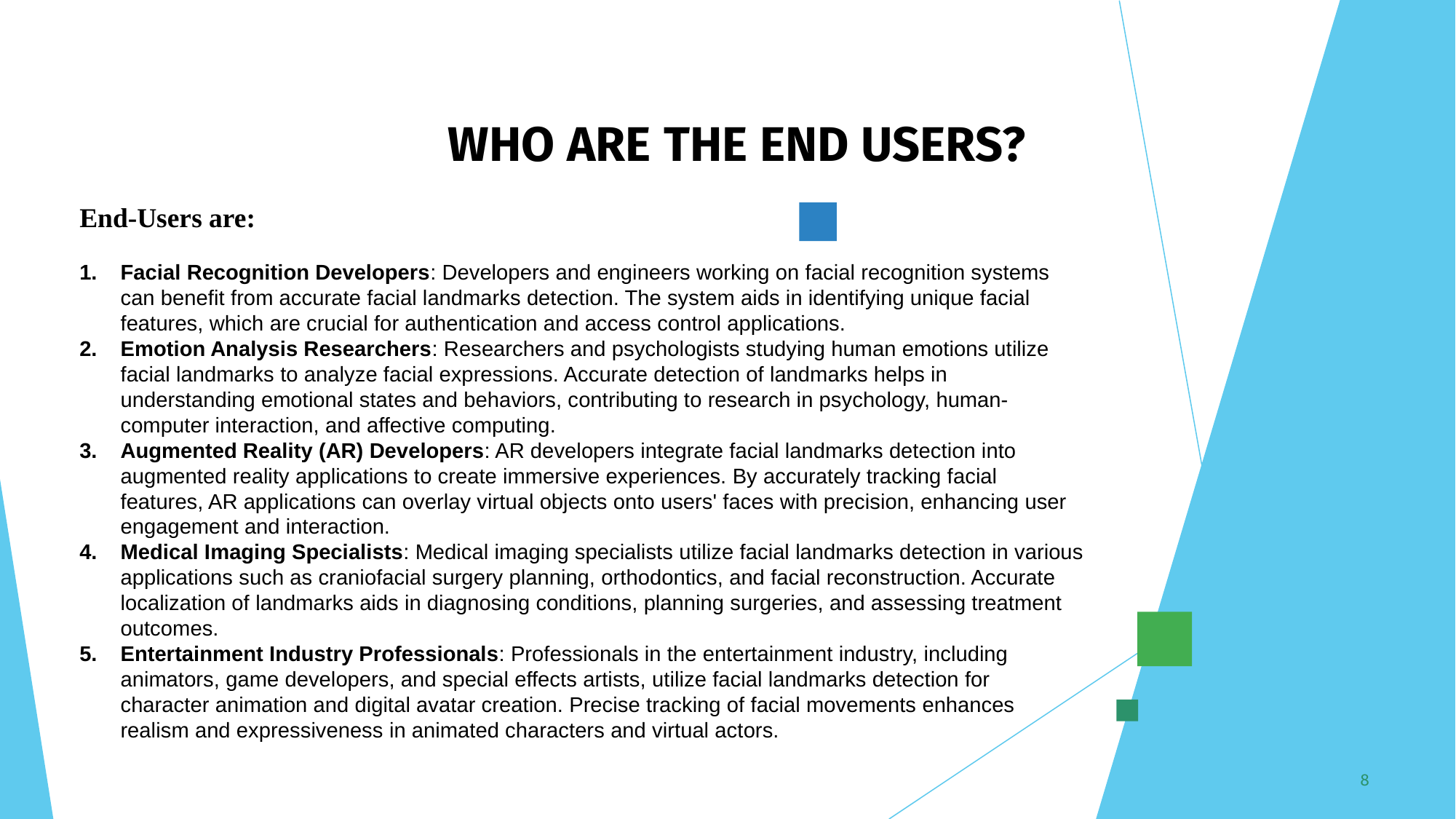

# WHO ARE THE END USERS?
End-Users are:

Facial Recognition Developers: Developers and engineers working on facial recognition systems can benefit from accurate facial landmarks detection. The system aids in identifying unique facial features, which are crucial for authentication and access control applications.
Emotion Analysis Researchers: Researchers and psychologists studying human emotions utilize facial landmarks to analyze facial expressions. Accurate detection of landmarks helps in understanding emotional states and behaviors, contributing to research in psychology, human-computer interaction, and affective computing.
Augmented Reality (AR) Developers: AR developers integrate facial landmarks detection into augmented reality applications to create immersive experiences. By accurately tracking facial features, AR applications can overlay virtual objects onto users' faces with precision, enhancing user engagement and interaction.
Medical Imaging Specialists: Medical imaging specialists utilize facial landmarks detection in various applications such as craniofacial surgery planning, orthodontics, and facial reconstruction. Accurate localization of landmarks aids in diagnosing conditions, planning surgeries, and assessing treatment outcomes.
Entertainment Industry Professionals: Professionals in the entertainment industry, including animators, game developers, and special effects artists, utilize facial landmarks detection for character animation and digital avatar creation. Precise tracking of facial movements enhances realism and expressiveness in animated characters and virtual actors.

3/21/2024	Annual Review

8